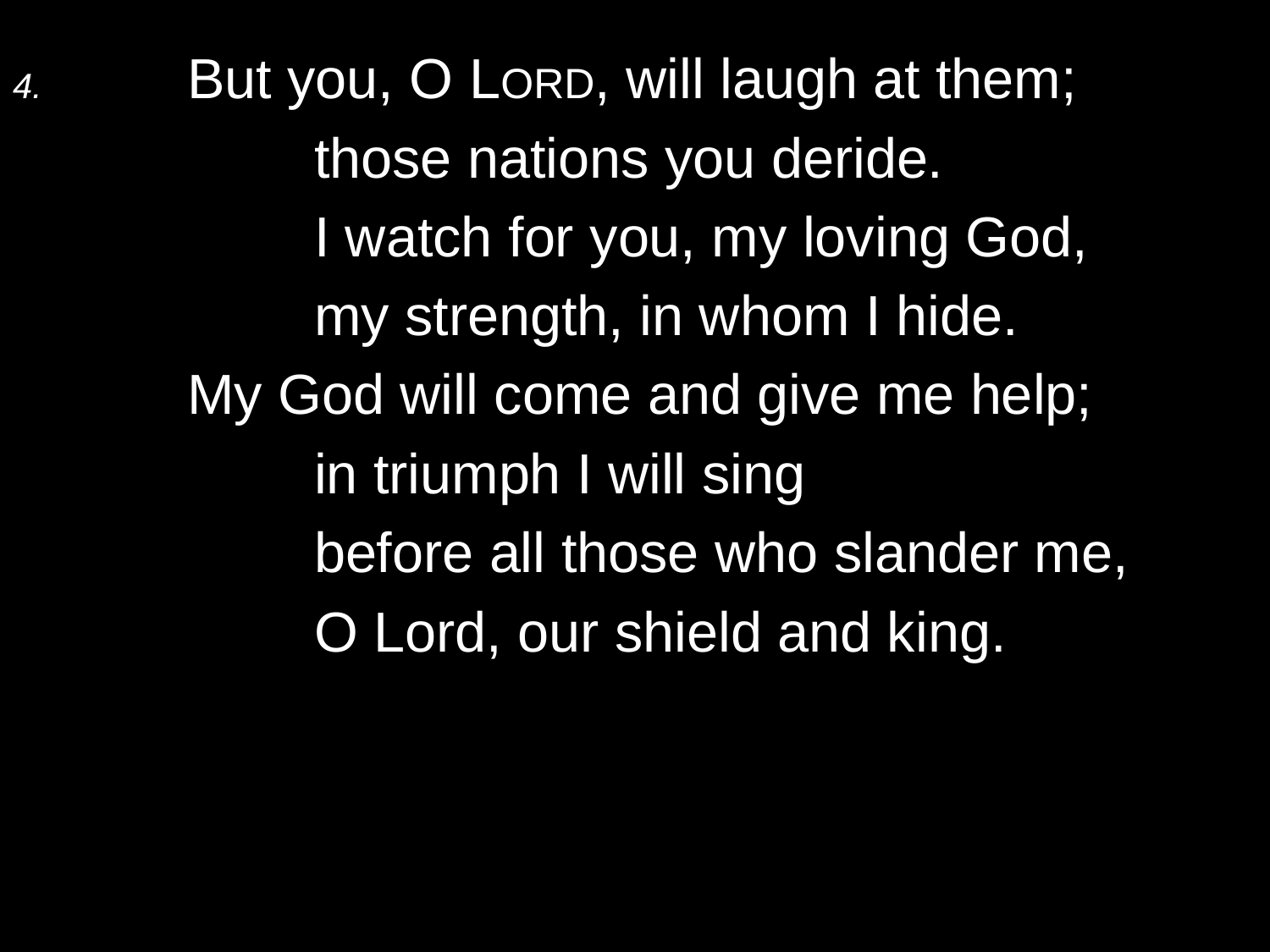

4.	But you, O Lord, will laugh at them;
		those nations you deride.
		I watch for you, my loving God,
		my strength, in whom I hide.
	My God will come and give me help;
		in triumph I will sing
		before all those who slander me,
		O Lord, our shield and king.